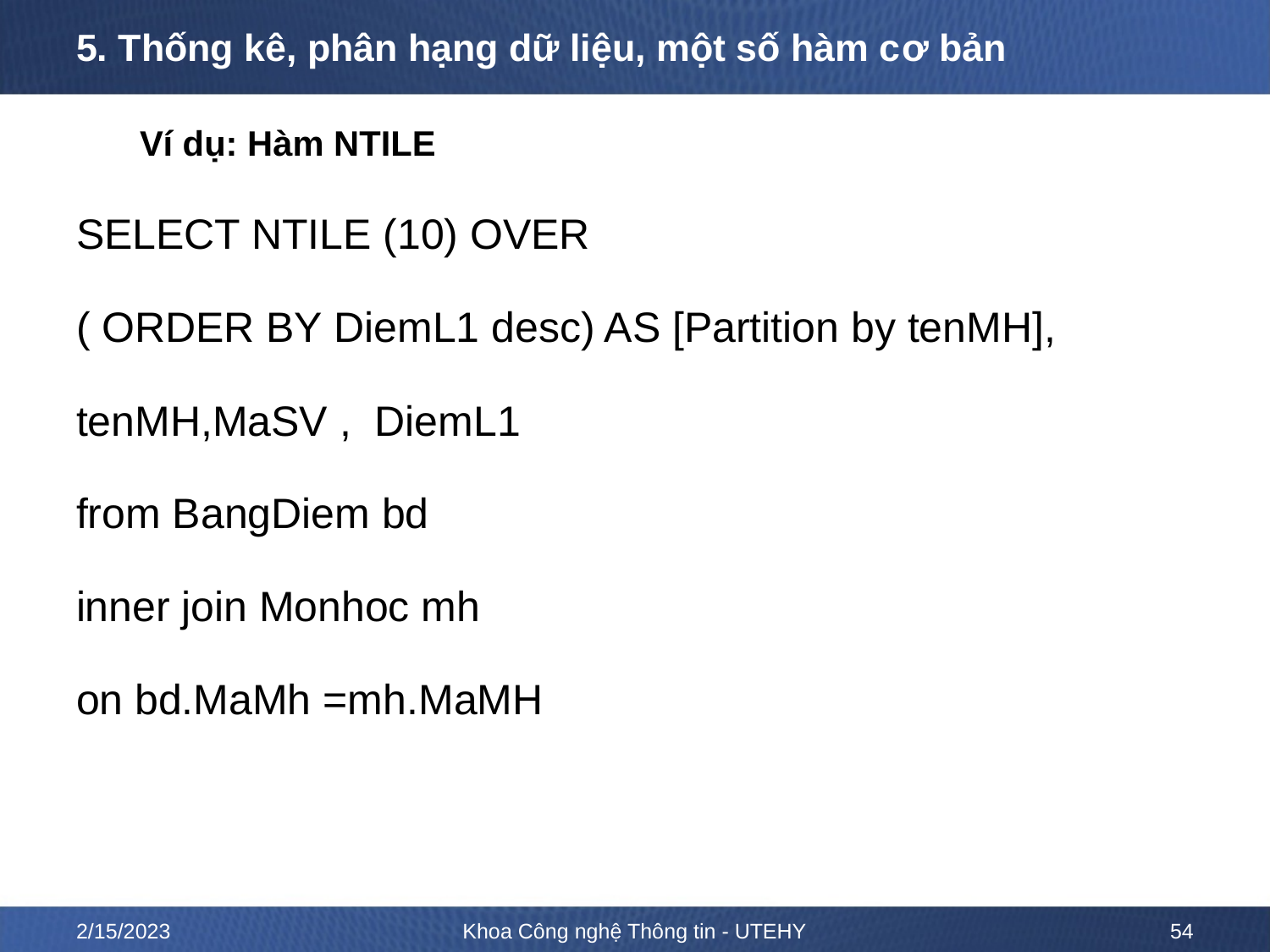

# 5. Thống kê, phân hạng dữ liệu, một số hàm cơ bản
Ví dụ: Hàm NTILE

SELECT NTILE (10) OVER
( ORDER BY DiemL1 desc) AS [Partition by tenMH],
tenMH,MaSV ,  DiemL1
from BangDiem bd
inner join Monhoc mh
on bd.MaMh =mh.MaMH
2/15/2023
Khoa Công nghệ Thông tin - UTEHY
54